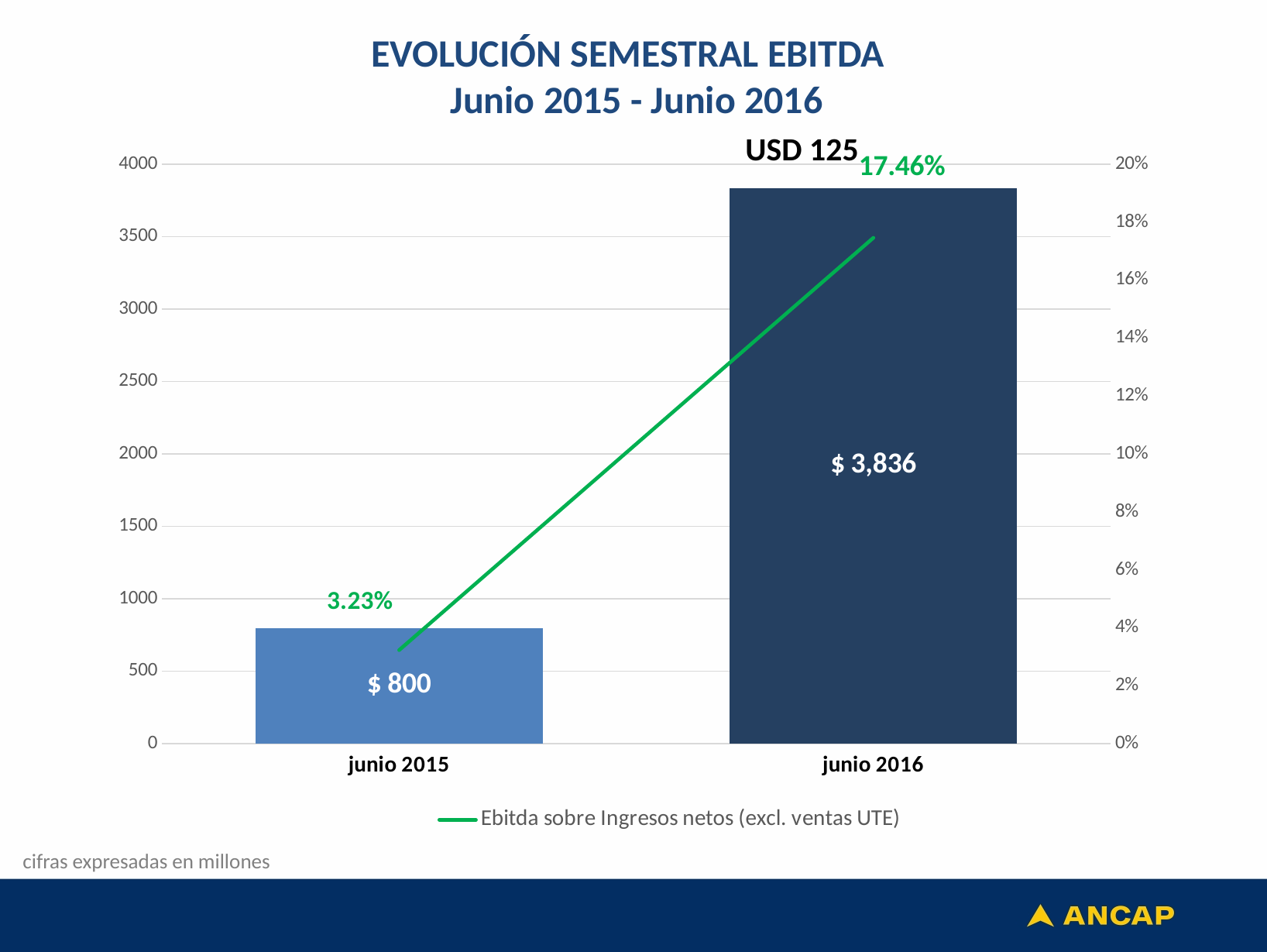

EVOLUCIÓN SEMESTRAL EBITDA
 Junio 2015 - Junio 2016

### Chart

| Category | EBITDA | Ebitda sobre Ingresos netos (excl. ventas UTE) |
|---|---|---|
| junio 2015 | 799.9097664323493 | 0.03230970989980069 |
| junio 2016 | 3836.1936848 | 0.17462191159297275 |
USD 125
cifras expresadas en millones